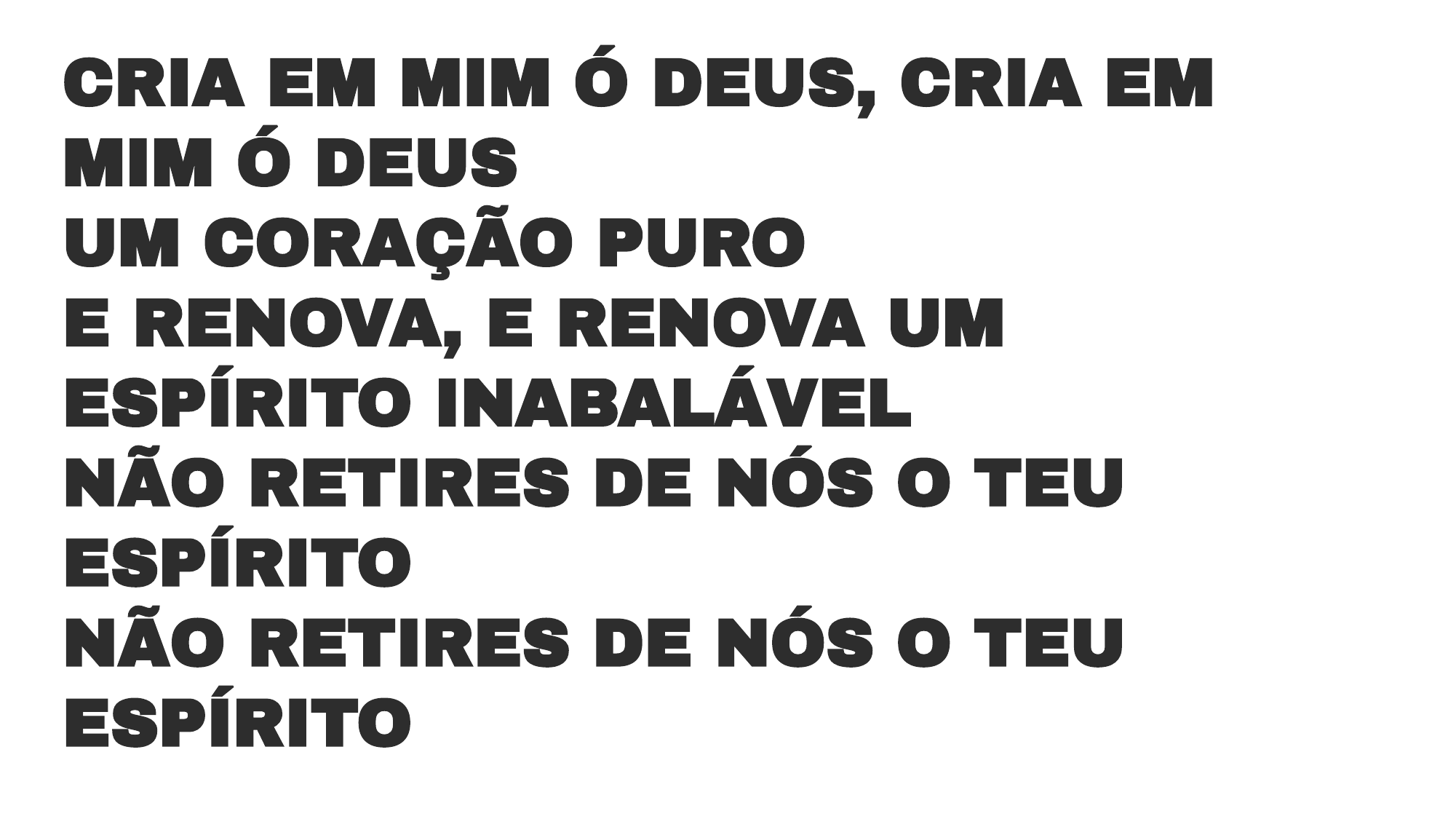

CRIA EM MIM Ó DEUS, CRIA EM MIM Ó DEUS
UM CORAÇÃO PURO
E RENOVA, E RENOVA UM ESPÍRITO INABALÁVEL
NÃO RETIRES DE NÓS O TEU ESPÍRITO
NÃO RETIRES DE NÓS O TEU ESPÍRITO